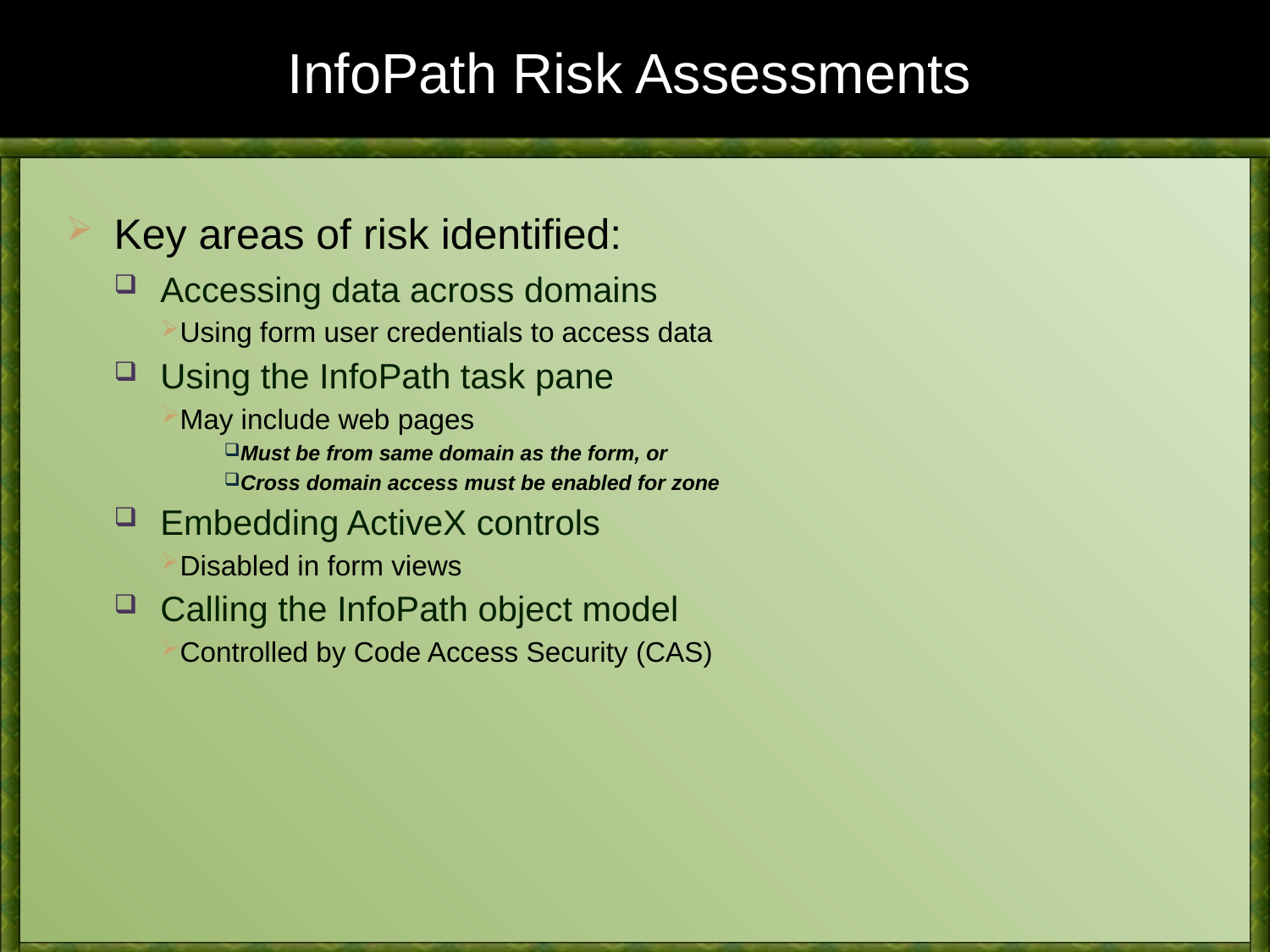

# InfoPath Risk Assessments
Key areas of risk identified:
Accessing data across domains
Using form user credentials to access data
Using the InfoPath task pane
May include web pages
Must be from same domain as the form, or
Cross domain access must be enabled for zone
Embedding ActiveX controls
Disabled in form views
Calling the InfoPath object model
Controlled by Code Access Security (CAS)